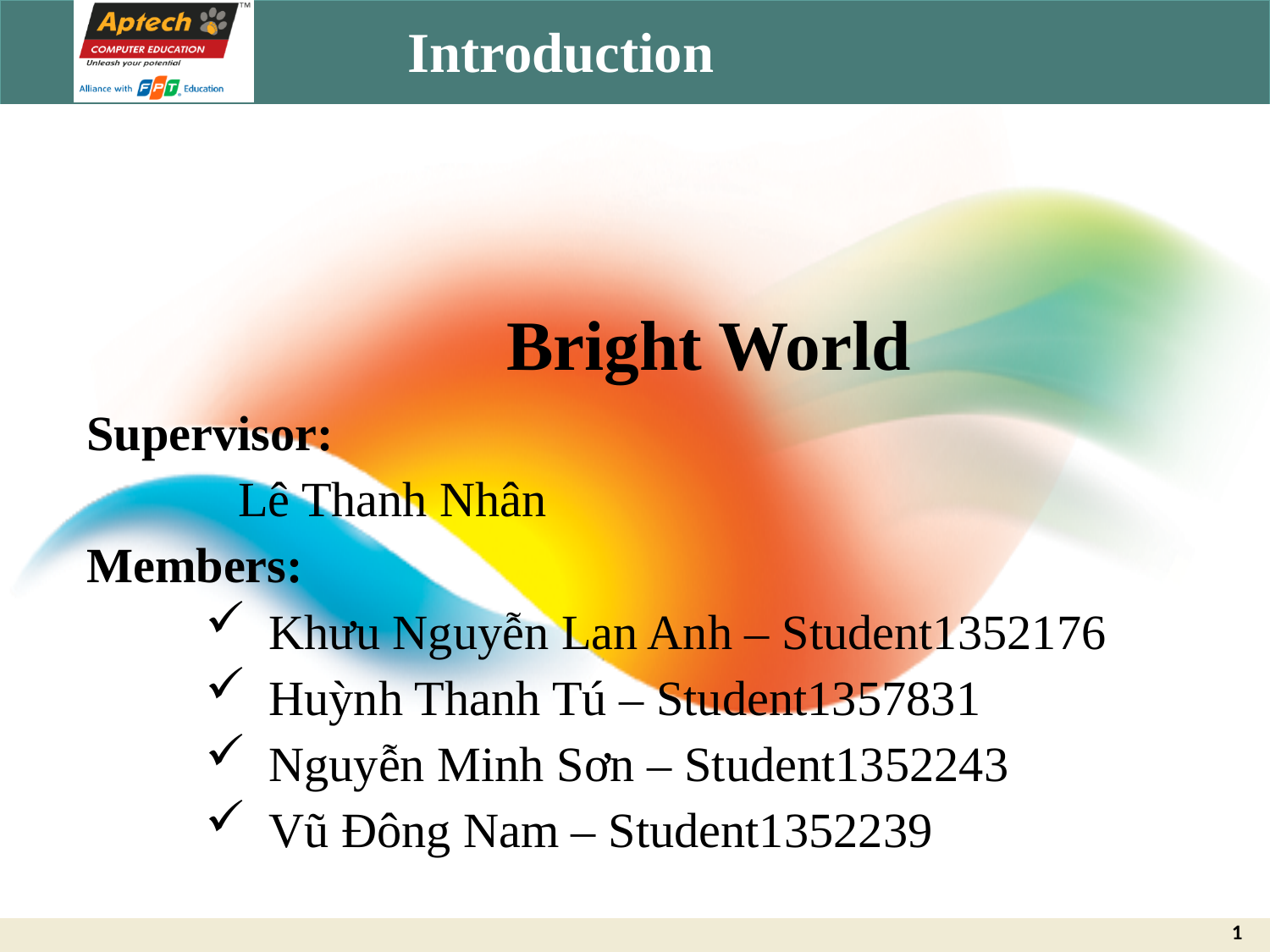

# Introduction

            Bright World
Supervisor:
	  Lê Thanh Nhân
Members:
Khưu Nguyễn Lan Anh – Student1352176
Huỳnh Thanh Tú – Student1357831
Nguyễn Minh Sơn – Student1352243
Vũ Đông Nam – Student1352239

Date… Month… Year …...

1